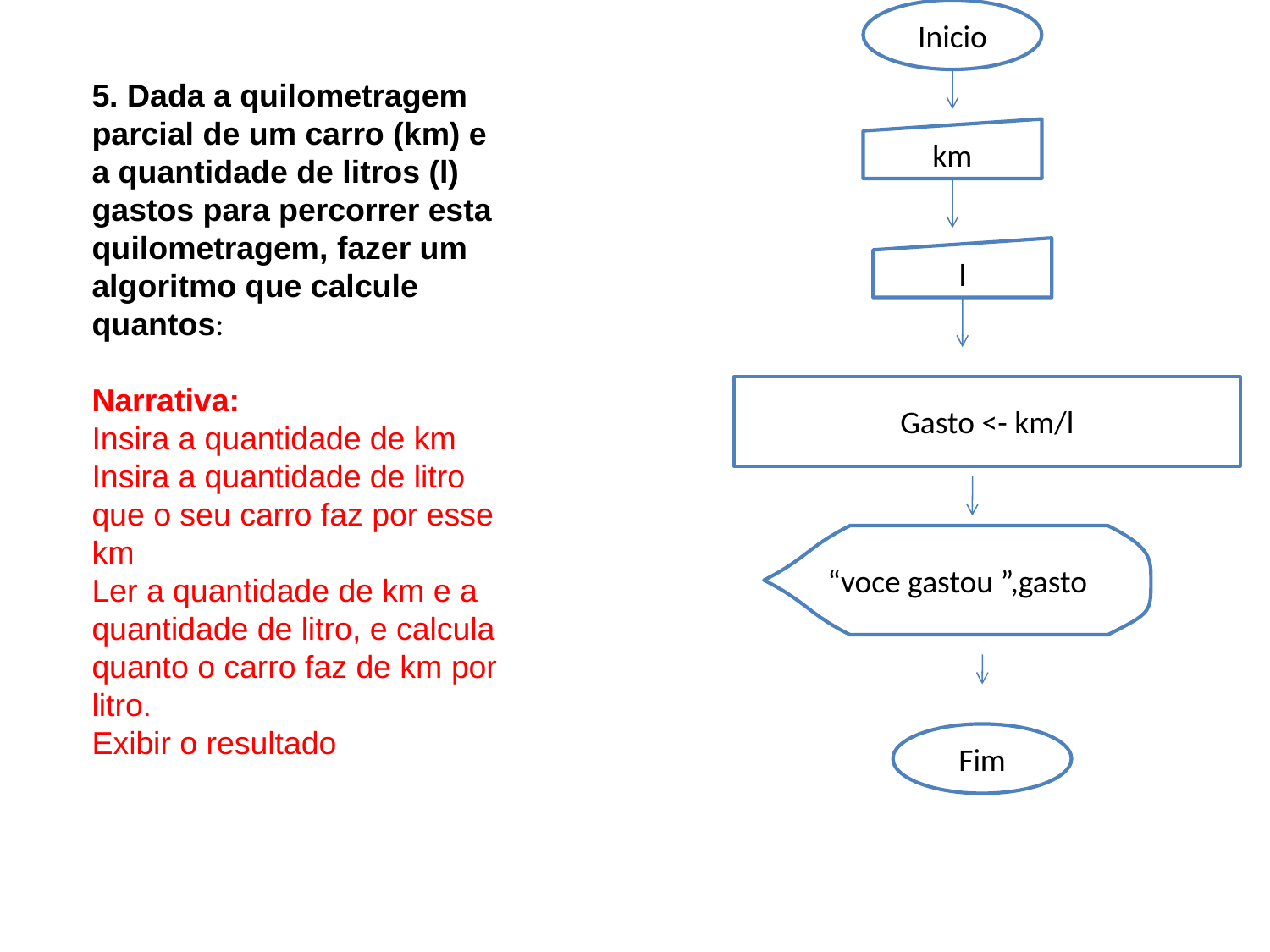

Inicio
5. Dada a quilometragem parcial de um carro (km) e a quantidade de litros (l) gastos para percorrer esta quilometragem, fazer um algoritmo que calcule quantos:

Narrativa:
Insira a quantidade de km
Insira a quantidade de litro que o seu carro faz por esse km
Ler a quantidade de km e a quantidade de litro, e calcula quanto o carro faz de km por litro.
Exibir o resultado
km
l
Gasto <- km/l
“voce gastou ”,gasto
Fim